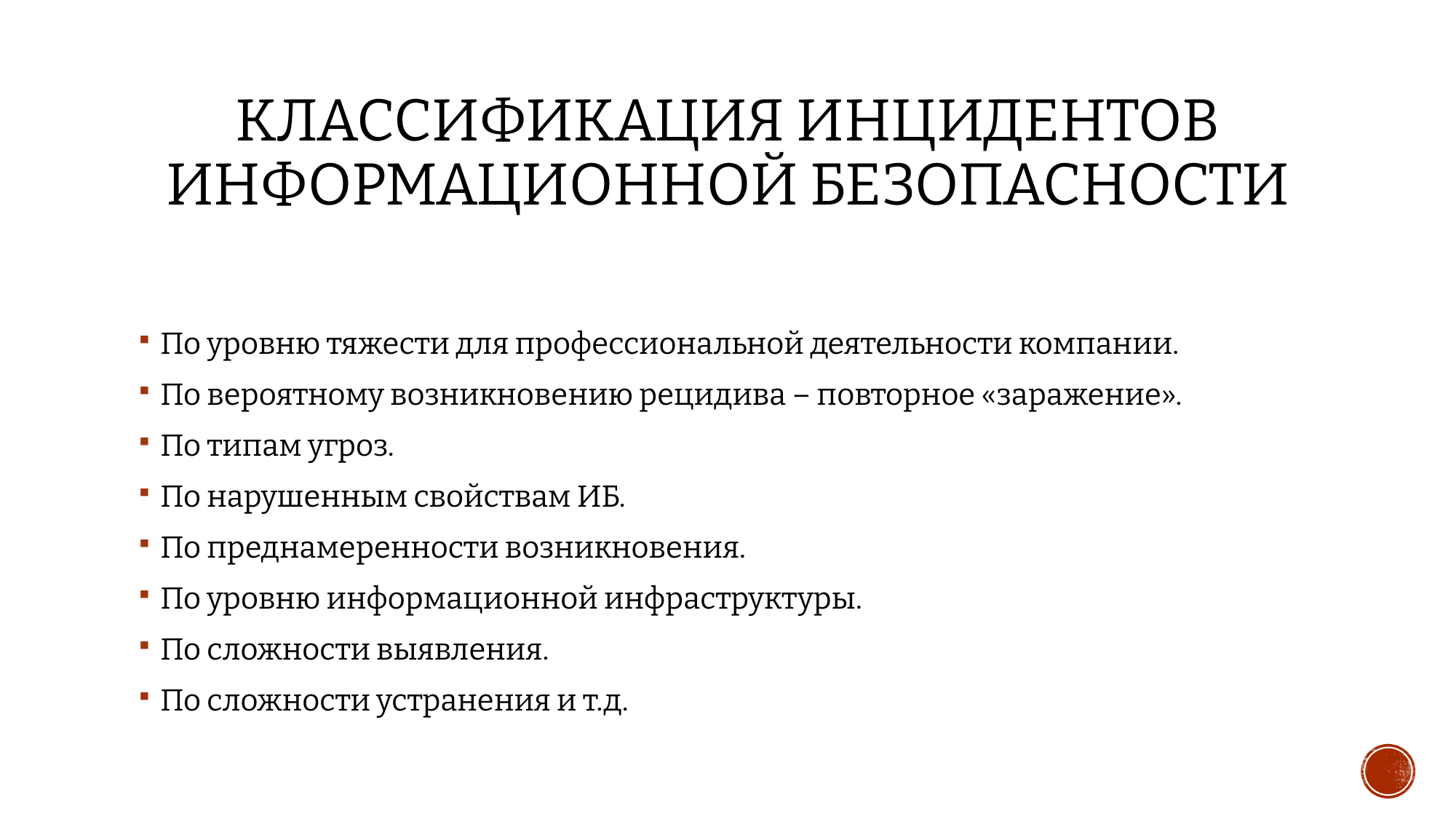

# Классификация инцидентов информационной безопасности
По уровню тяжести для профессиональной деятельности компании.
По вероятному возникновению рецидива – повторное «заражение».
По типам угроз.
По нарушенным свойствам ИБ.
По преднамеренности возникновения.
По уровню информационной инфраструктуры.
По сложности выявления.
По сложности устранения и т.д.